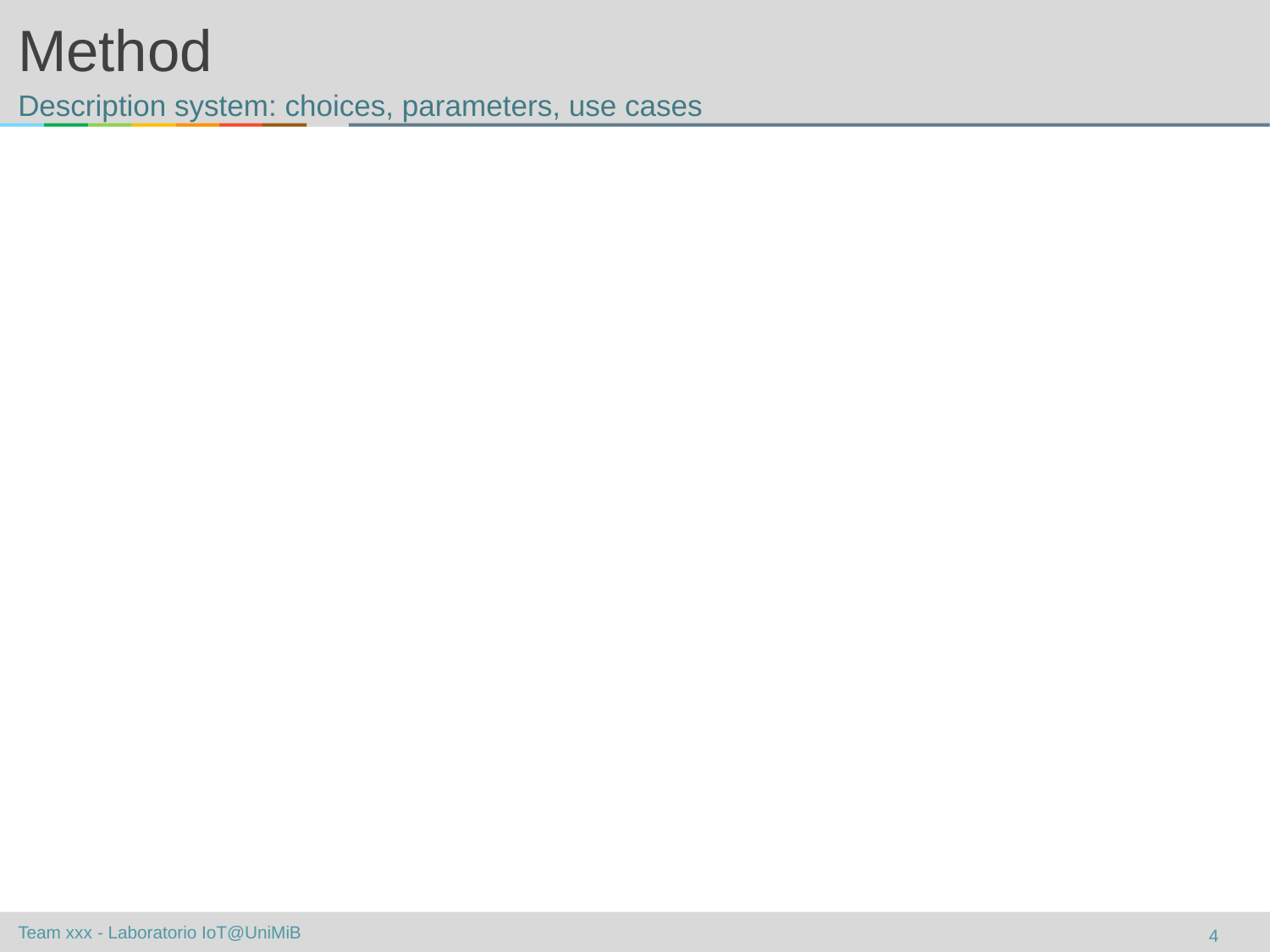

# Method
Description system: choices, parameters, use cases

4
Team xxx - Laboratorio IoT@UniMiB